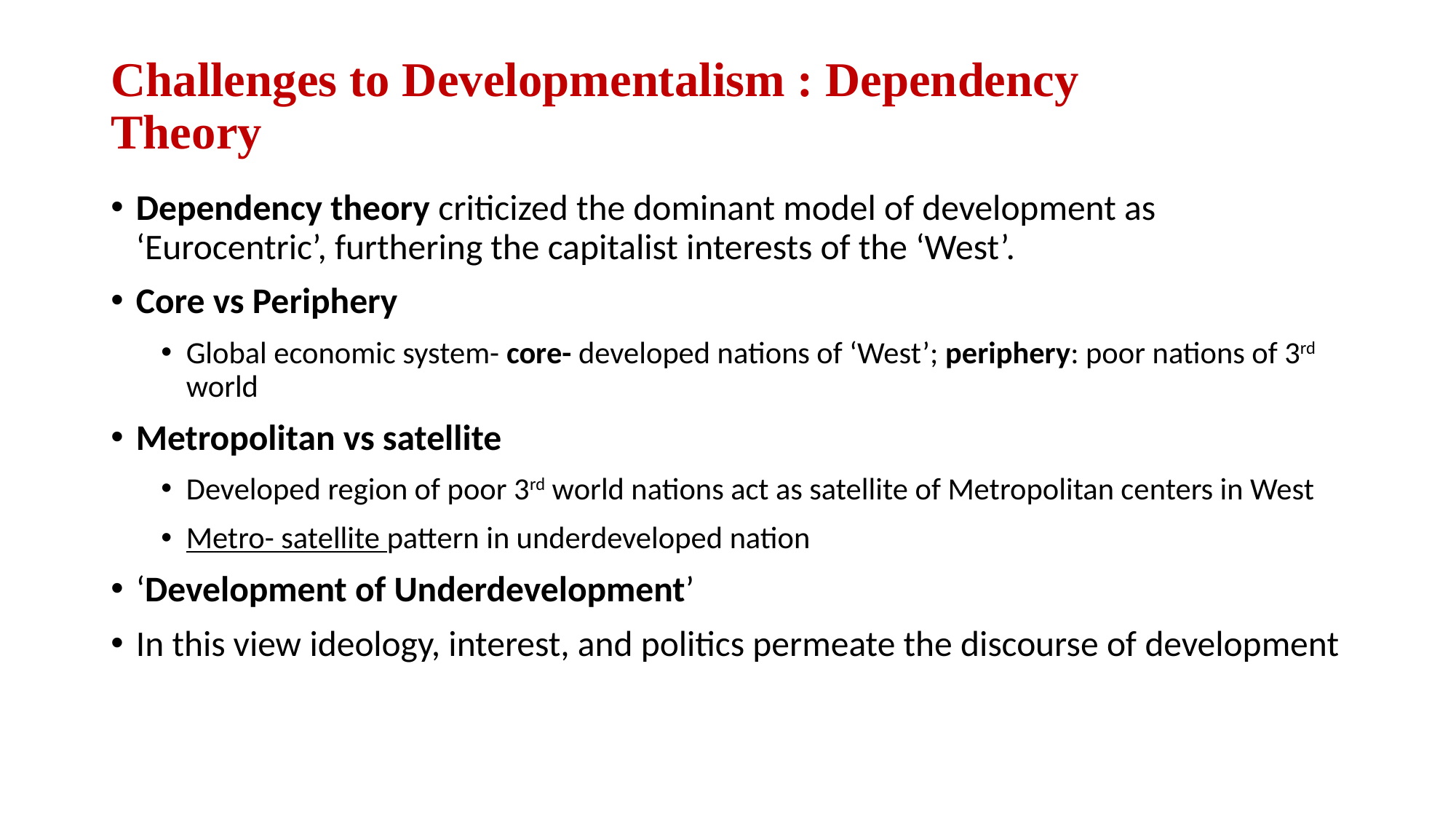

# Challenges to Developmentalism : Dependency Theory
Dependency theory criticized the dominant model of development as ‘Eurocentric’, furthering the capitalist interests of the ‘West’.
Core vs Periphery
Global economic system- core- developed nations of ‘West’; periphery: poor nations of 3rd world
Metropolitan vs satellite
Developed region of poor 3rd world nations act as satellite of Metropolitan centers in West
Metro- satellite pattern in underdeveloped nation
‘Development of Underdevelopment’
In this view ideology, interest, and politics permeate the discourse of development